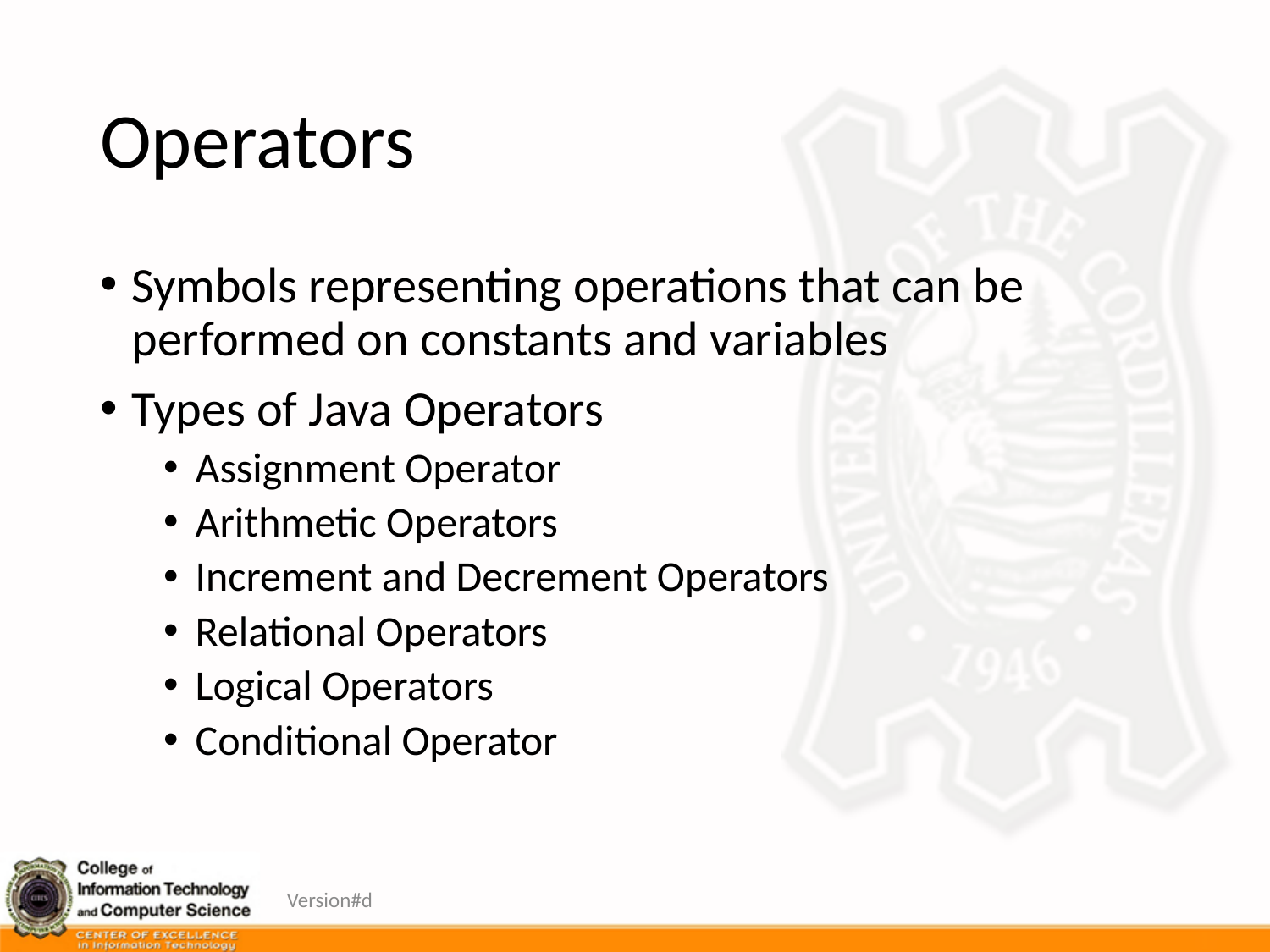

# Operators
Symbols representing operations that can be performed on constants and variables
Types of Java Operators
Assignment Operator
Arithmetic Operators
Increment and Decrement Operators
Relational Operators
Logical Operators
Conditional Operator
Version#d